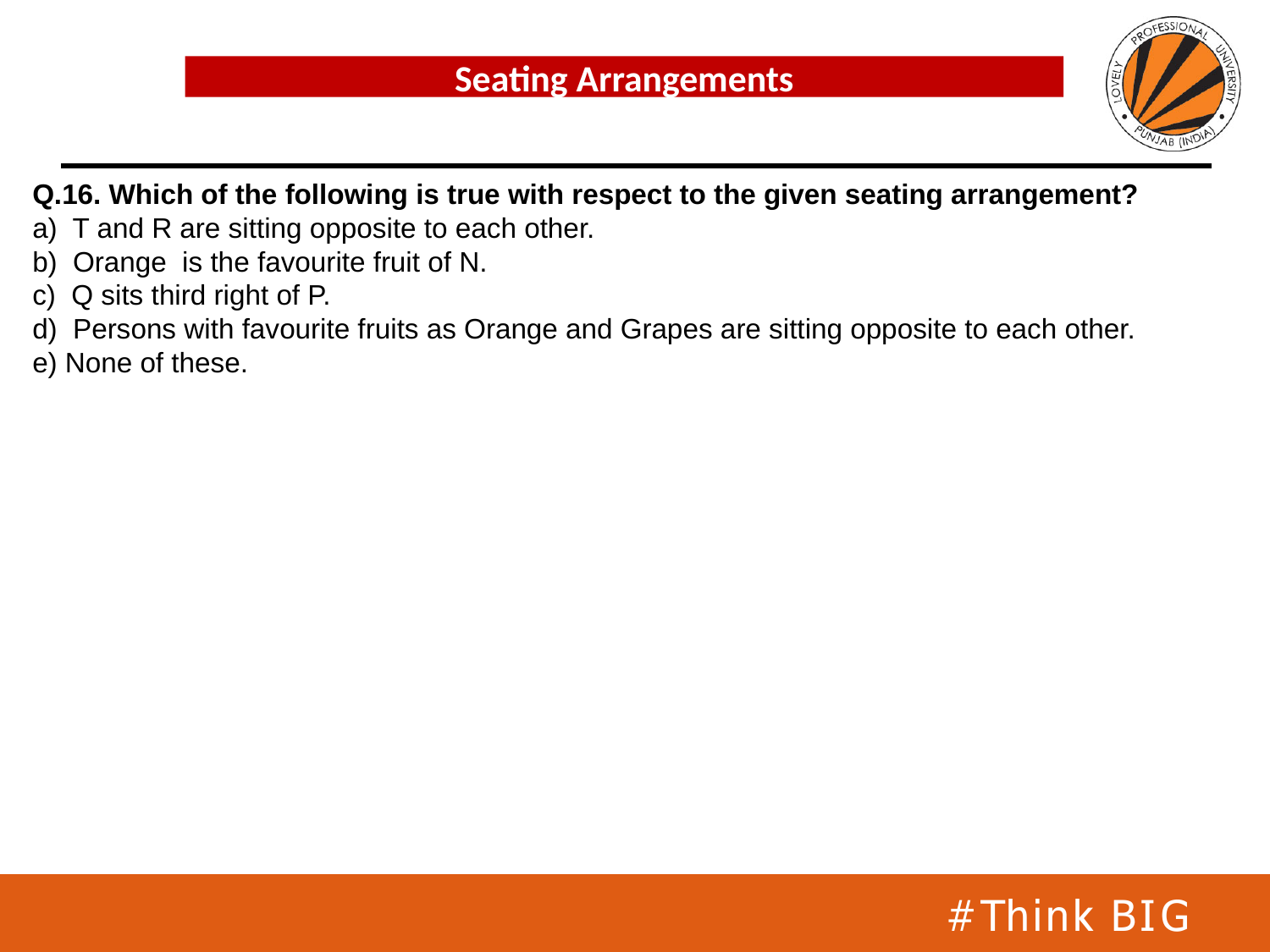

Seating Arrangements
Q.16. Which of the following is true with respect to the given seating arrangement?
a)  T and R are sitting opposite to each other.
b)  Orange  is the favourite fruit of N.
c)  Q sits third right of P.
d)  Persons with favourite fruits as Orange and Grapes are sitting opposite to each other.
e) None of these.